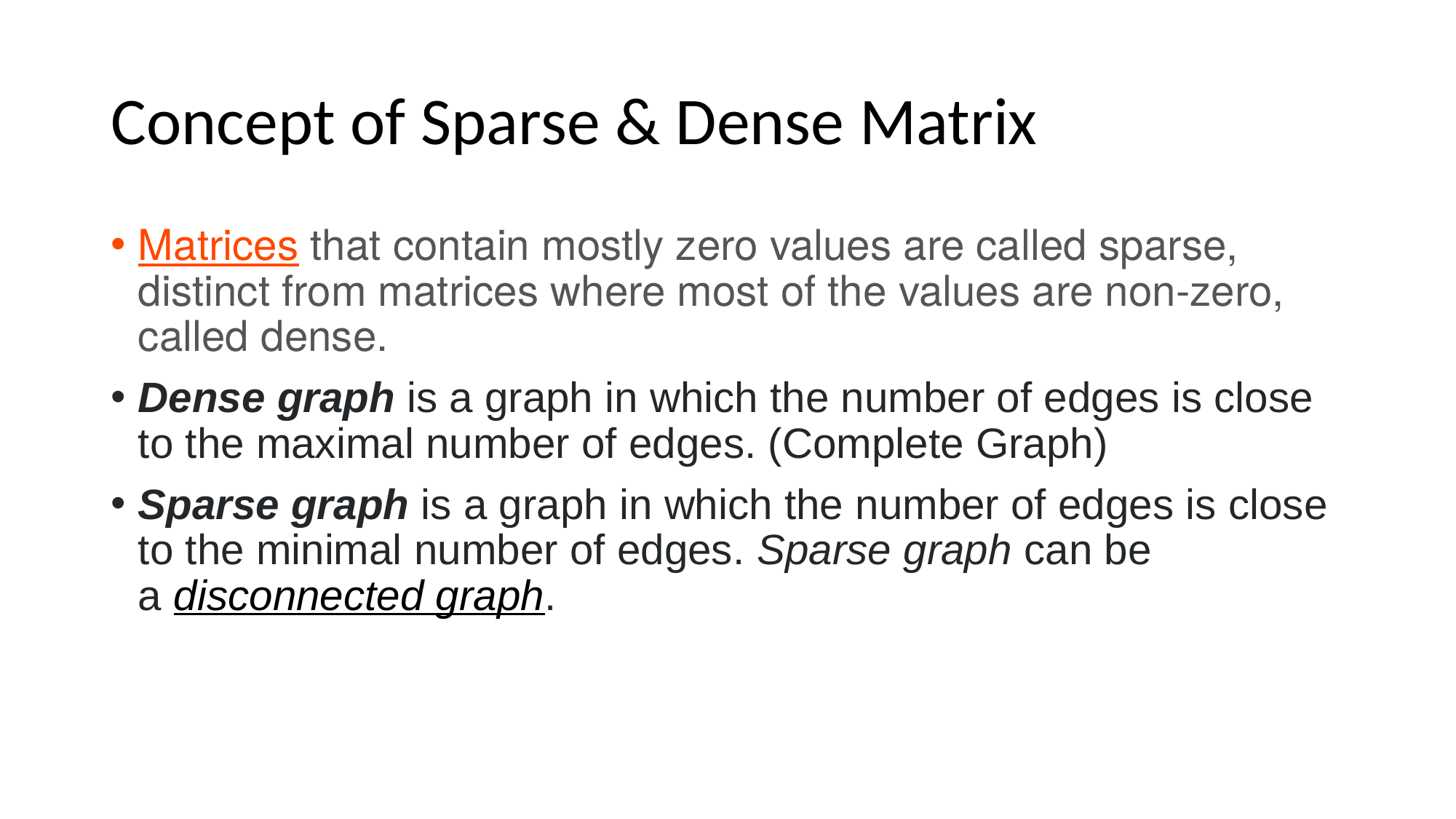

# Concept of Sparse & Dense Matrix
Matrices that contain mostly zero values are called sparse, distinct from matrices where most of the values are non-zero, called dense.
Dense graph is a graph in which the number of edges is close to the maximal number of edges. (Complete Graph)
Sparse graph is a graph in which the number of edges is close to the minimal number of edges. Sparse graph can be a disconnected graph.